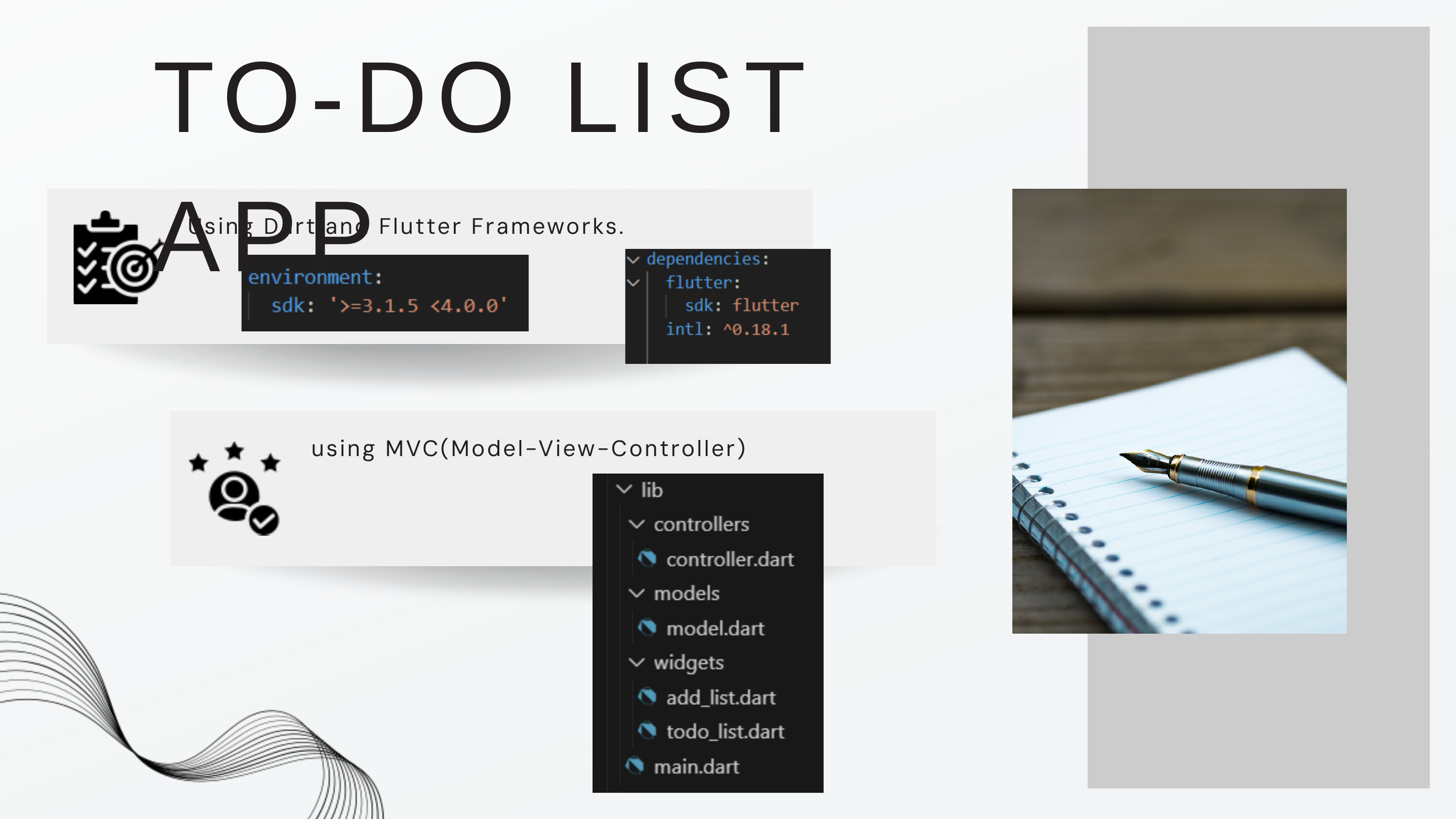

TO-DO LIST APP

Using Dart and Flutter Frameworks.

using MVC(Model-View-Controller)